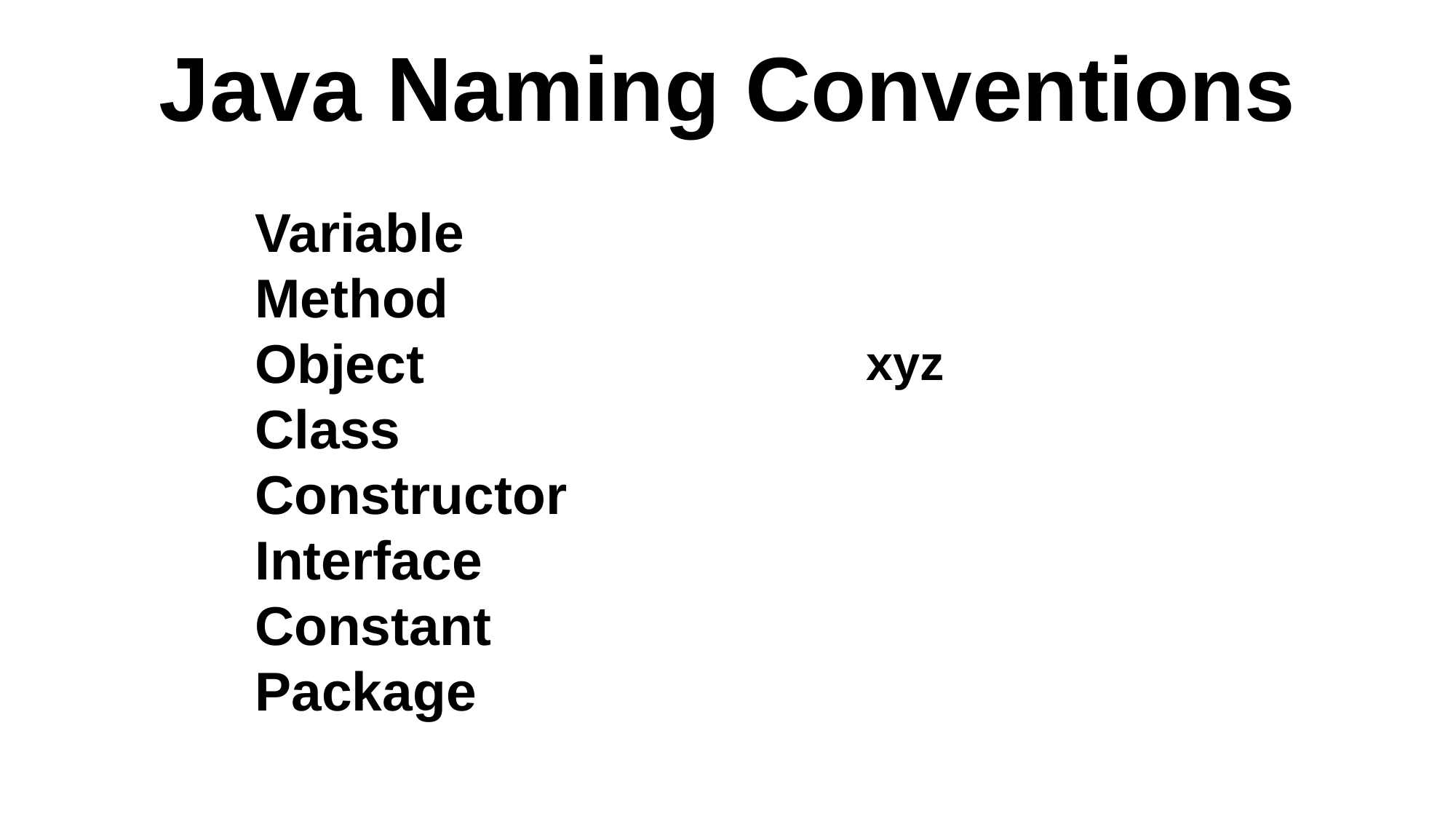

Java Naming Conventions
Variable
Method
Object
Class
Constructor
Interface
Constant
Package
xyz